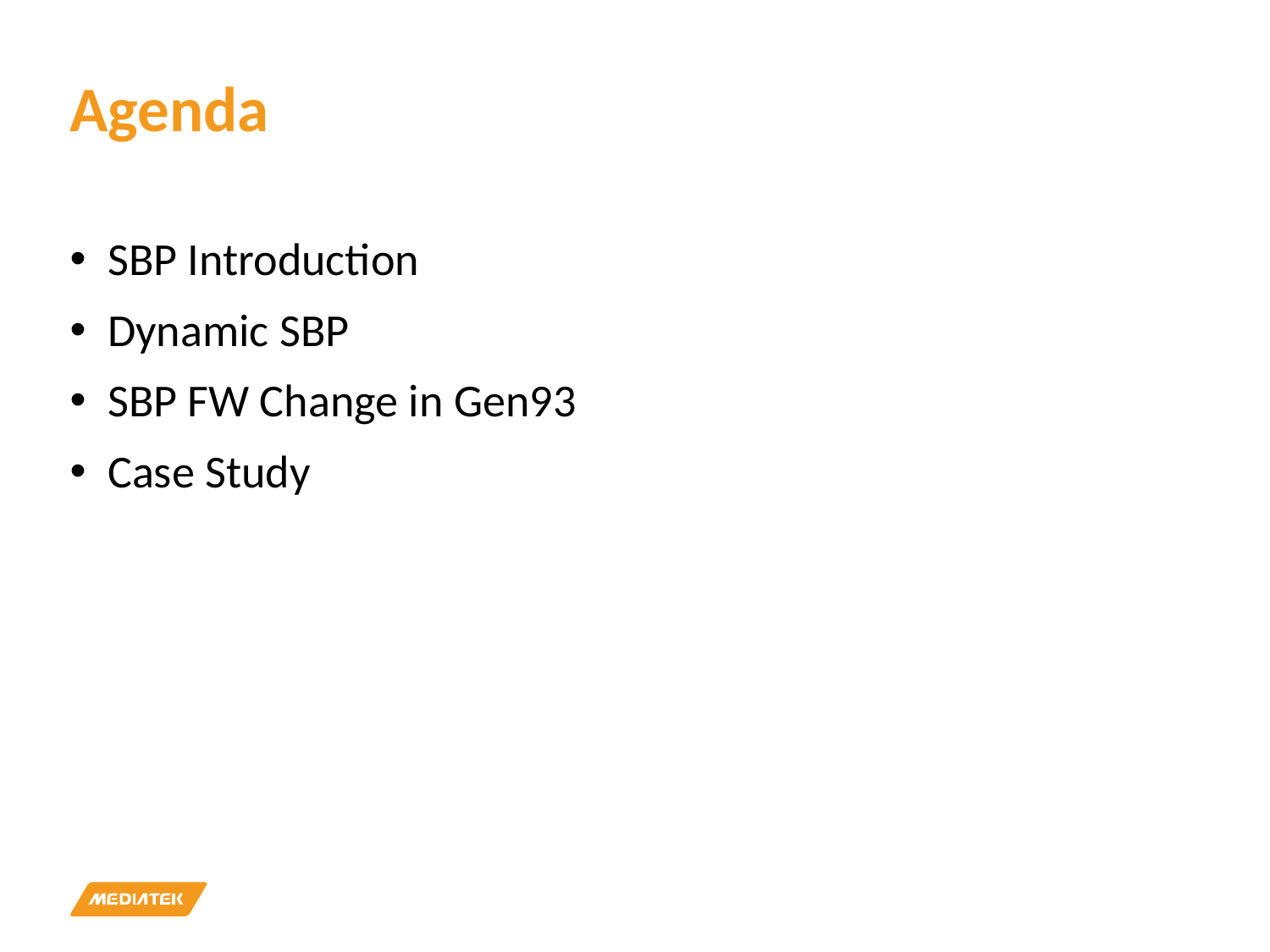

# Agenda
SBP Introduction
Dynamic SBP
SBP FW Change in Gen93
Case Study